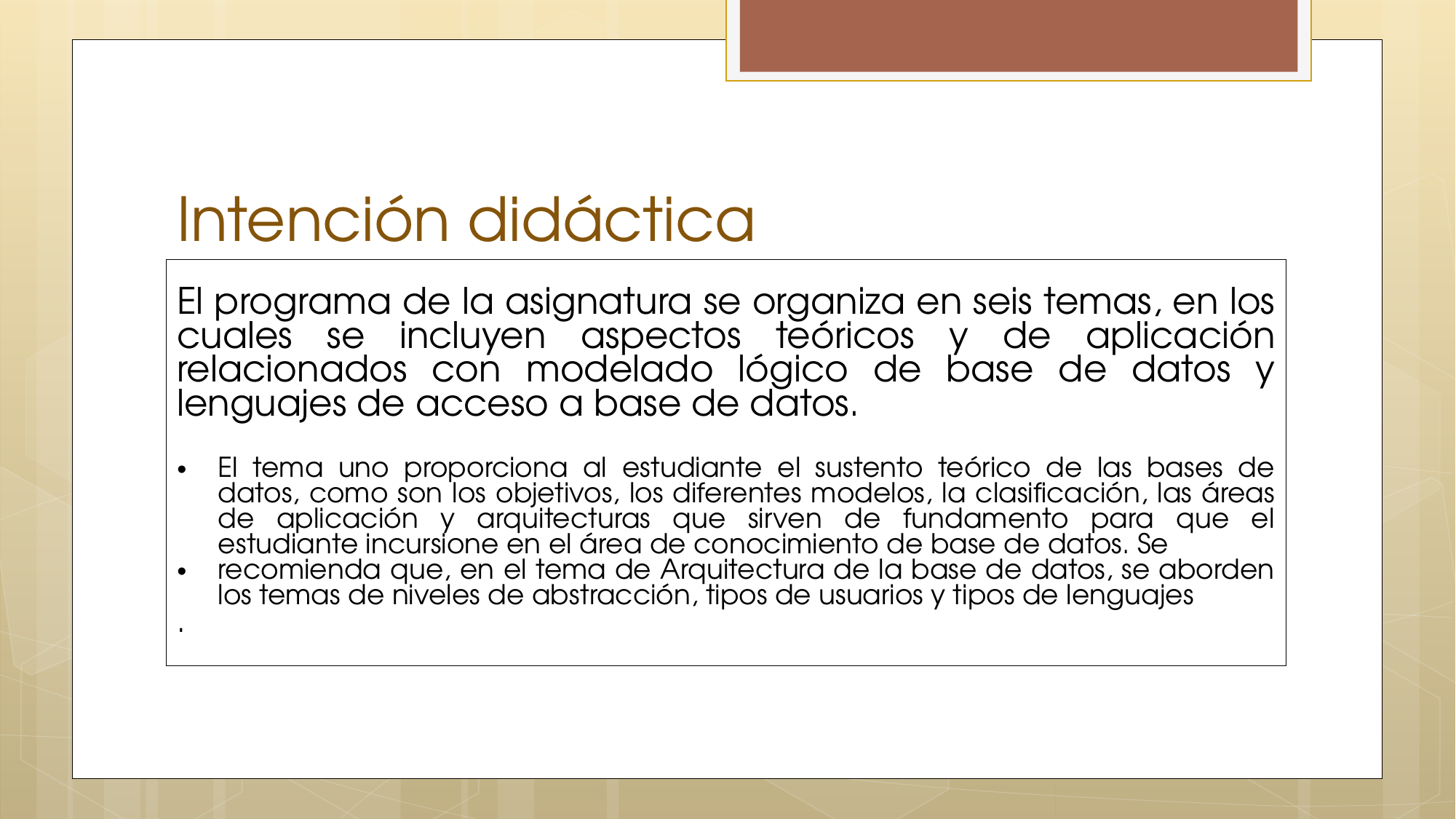

# Intención didáctica
| El programa de la asignatura se organiza en seis temas, en los cuales se incluyen aspectos teóricos y de aplicación relacionados con modelado lógico de base de datos y lenguajes de acceso a base de datos. El tema uno proporciona al estudiante el sustento teórico de las bases de datos, como son los objetivos, los diferentes modelos, la clasificación, las áreas de aplicación y arquitecturas que sirven de fundamento para que el estudiante incursione en el área de conocimiento de base de datos. Se recomienda que, en el tema de Arquitectura de la base de datos, se aborden los temas de niveles de abstracción, tipos de usuarios y tipos de lenguajes . |
| --- |